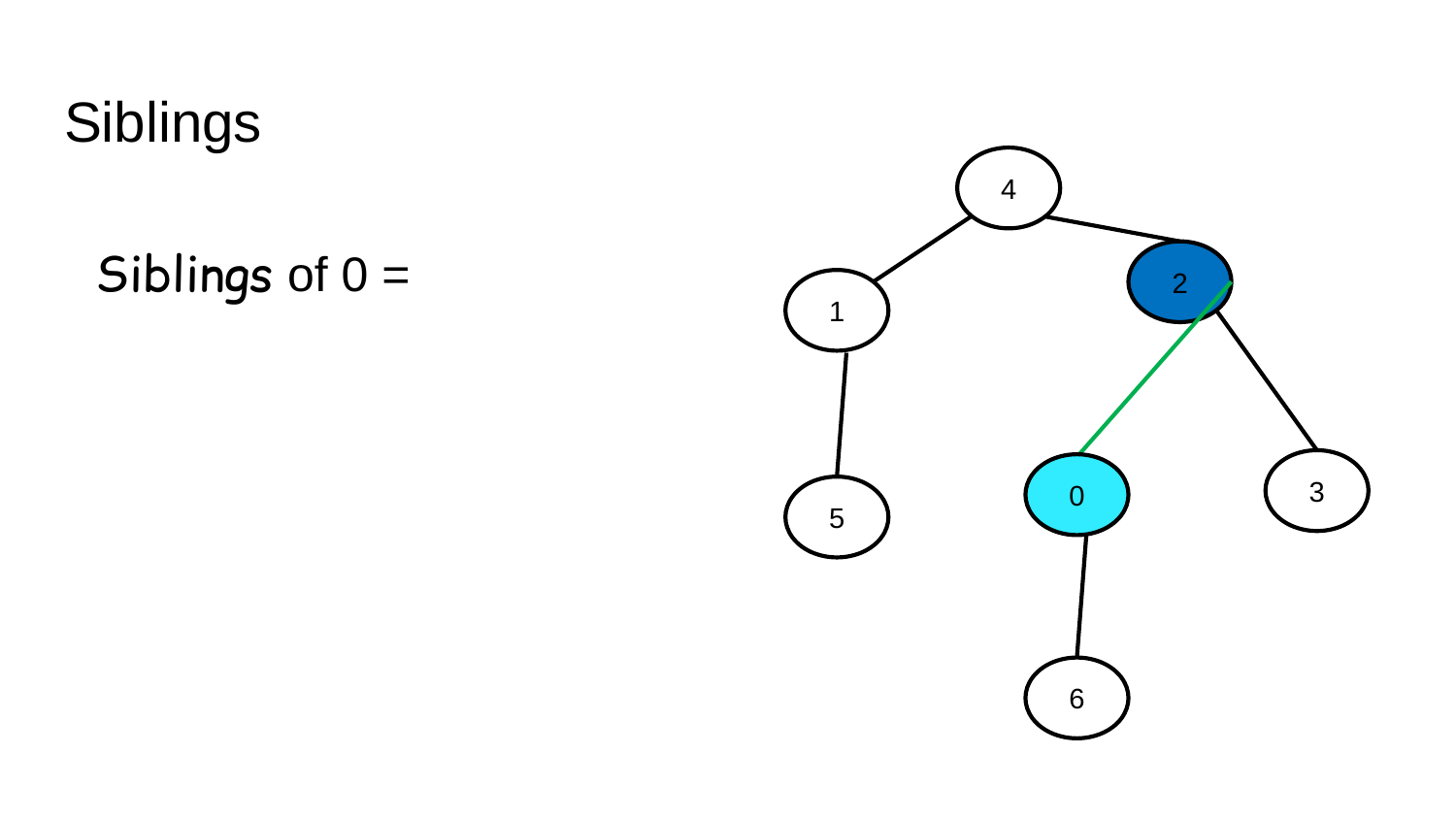

# Siblings

4
Siblings of 0 =

2
1
3
0
5
6